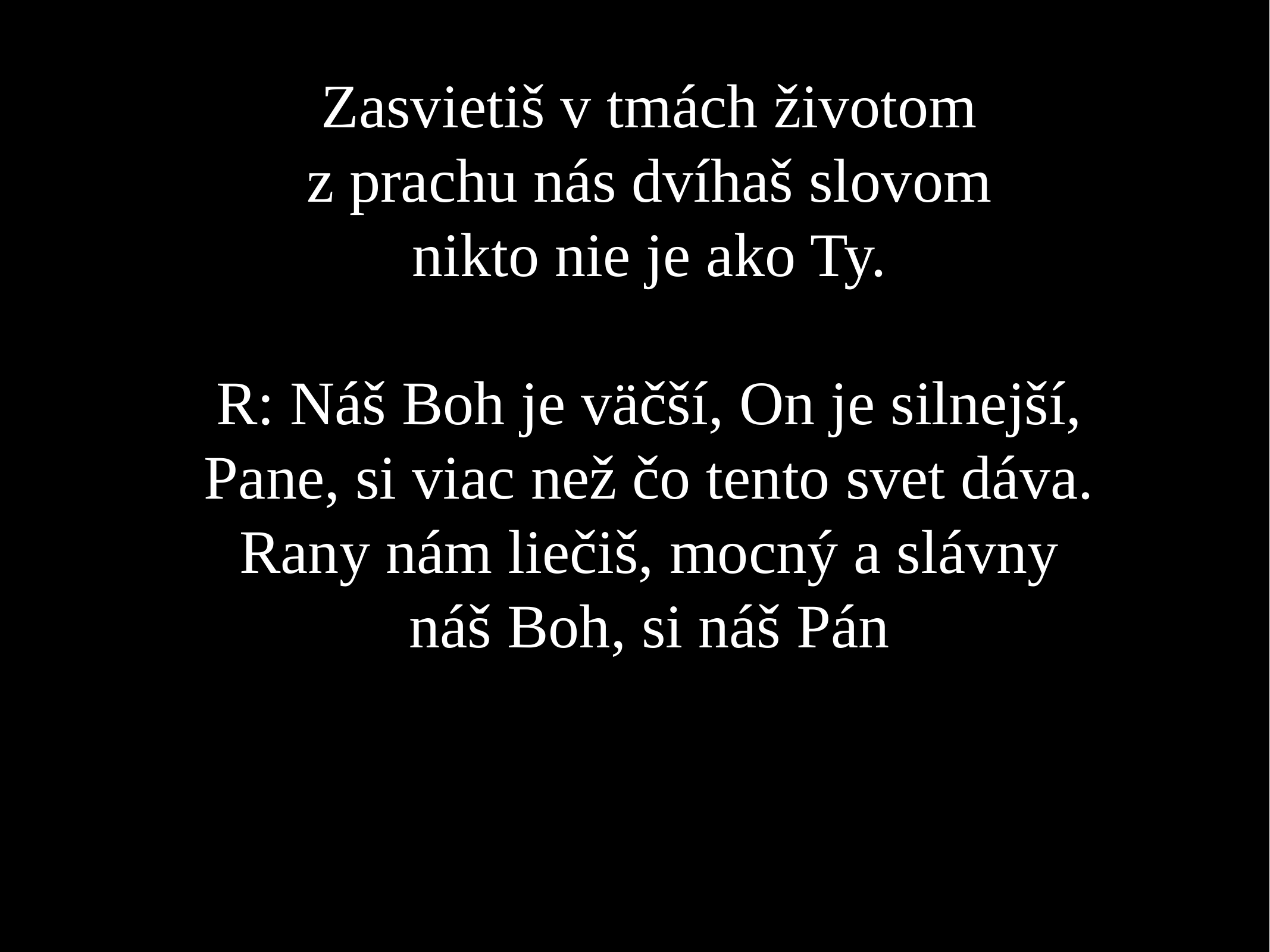

Zasvietiš v tmách životom
z prachu nás dvíhaš slovom
nikto nie je ako Ty.

R: Náš Boh je väčší, On je silnejší,
Pane, si viac než čo tento svet dáva.
Rany nám liečiš, mocný a slávny
náš Boh, si náš Pán